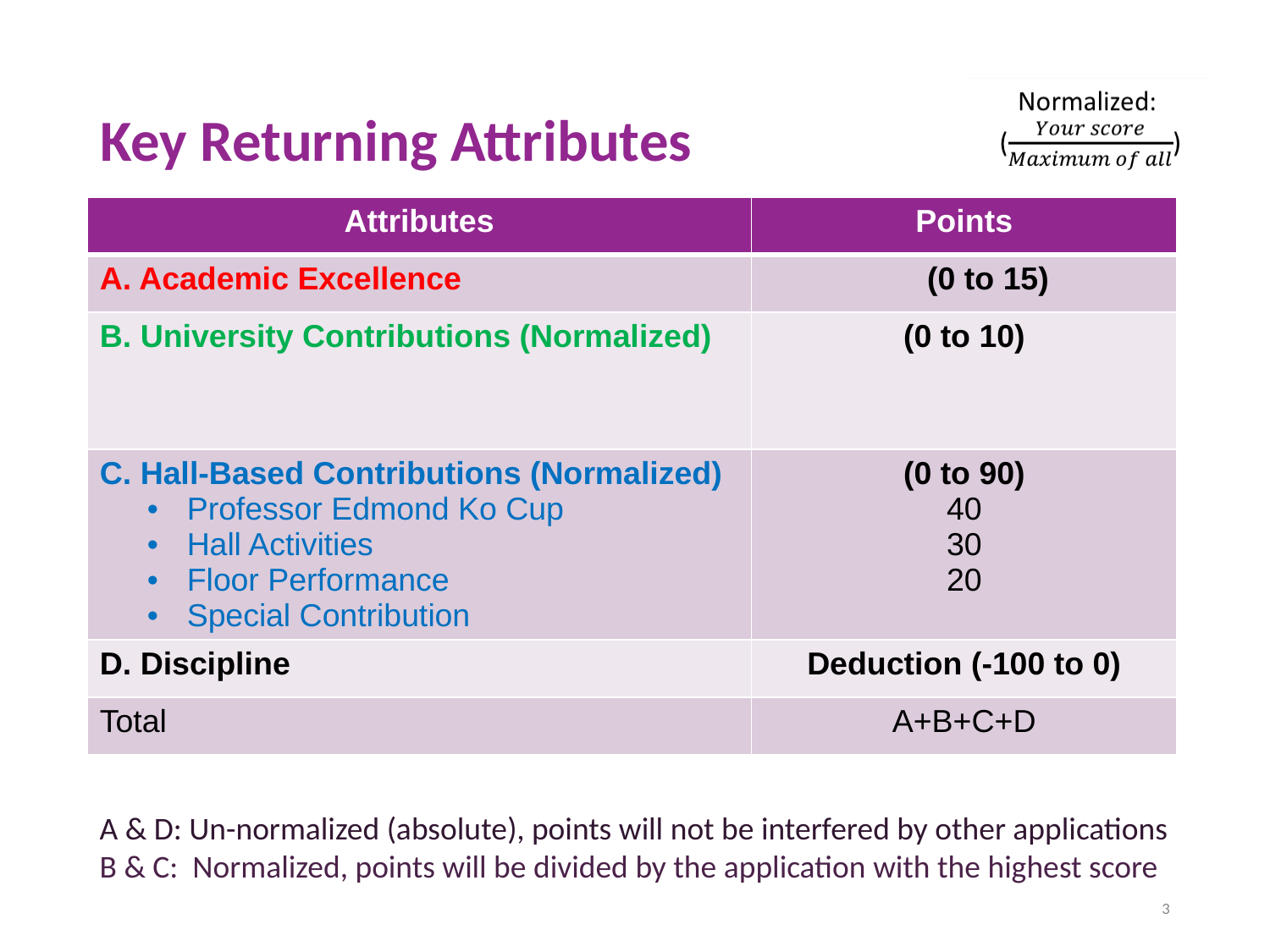

# Key Returning Attributes

| Attributes | Points |
| --- | --- |
| A. Academic Excellence | (0 to 15) |
| B. University Contributions (Normalized) | (0 to 10) |
| C. Hall-Based Contributions (Normalized) Professor Edmond Ko Cup Hall Activities Floor Performance Special Contribution | (0 to 90) 40 30 20 |
| D. Discipline | Deduction (-100 to 0) |
| Total | A+B+C+D |
A & D: Un-normalized (absolute), points will not be interfered by other applications
B & C:  Normalized, points will be divided by the application with the highest score
3